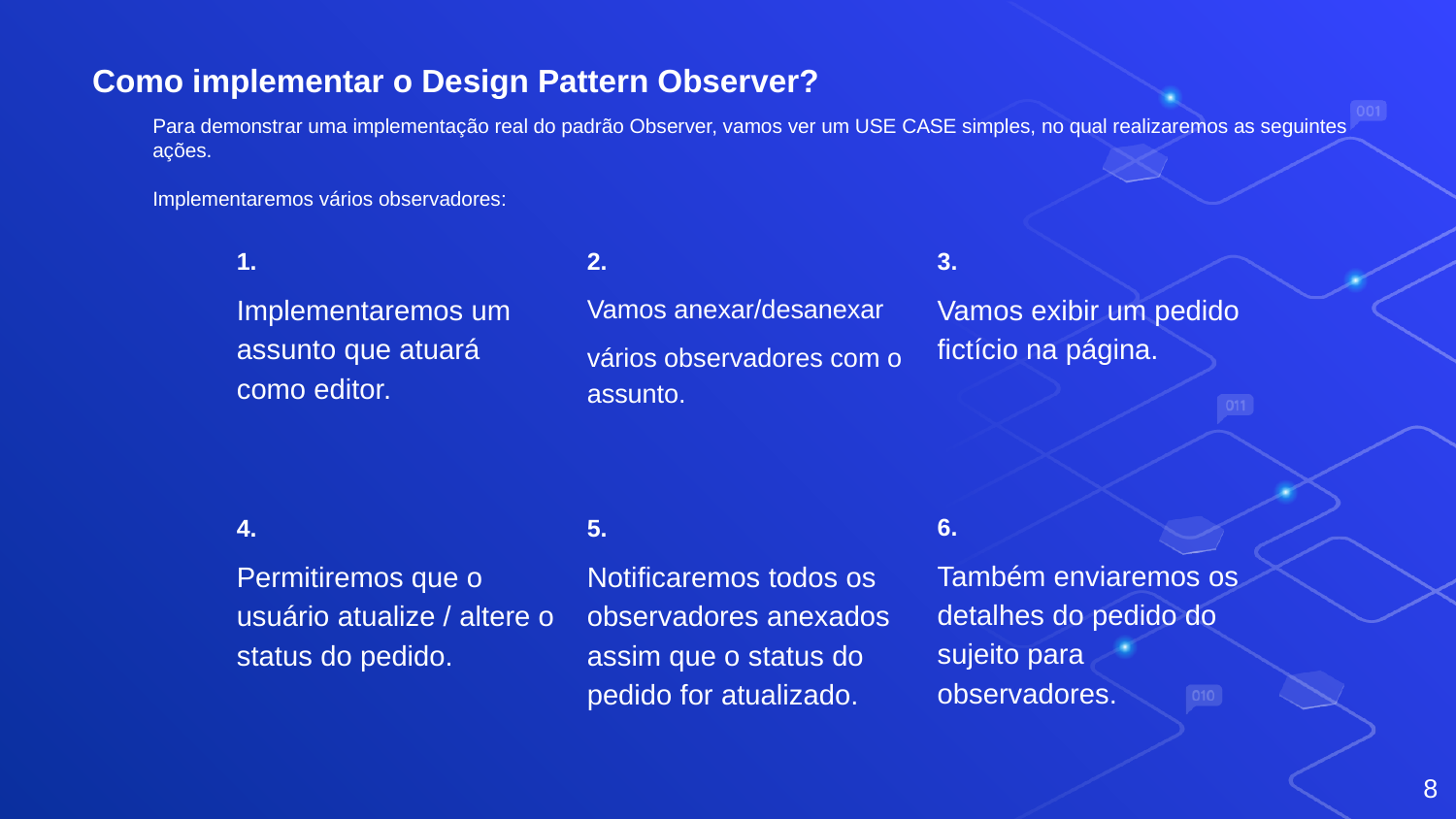

# Como implementar o Design Pattern Observer?
Para demonstrar uma implementação real do padrão Observer, vamos ver um USE CASE simples, no qual realizaremos as seguintes ações.
Implementaremos vários observadores:
1.
Implementaremos um assunto que atuará como editor.
2.
Vamos anexar/desanexar
vários observadores com o assunto.
3.
Vamos exibir um pedido fictício na página.
6.
Também enviaremos os detalhes do pedido do sujeito para observadores.
4.
Permitiremos que o usuário atualize / altere o status do pedido.
5.
Notificaremos todos os observadores anexados assim que o status do pedido for atualizado.
8